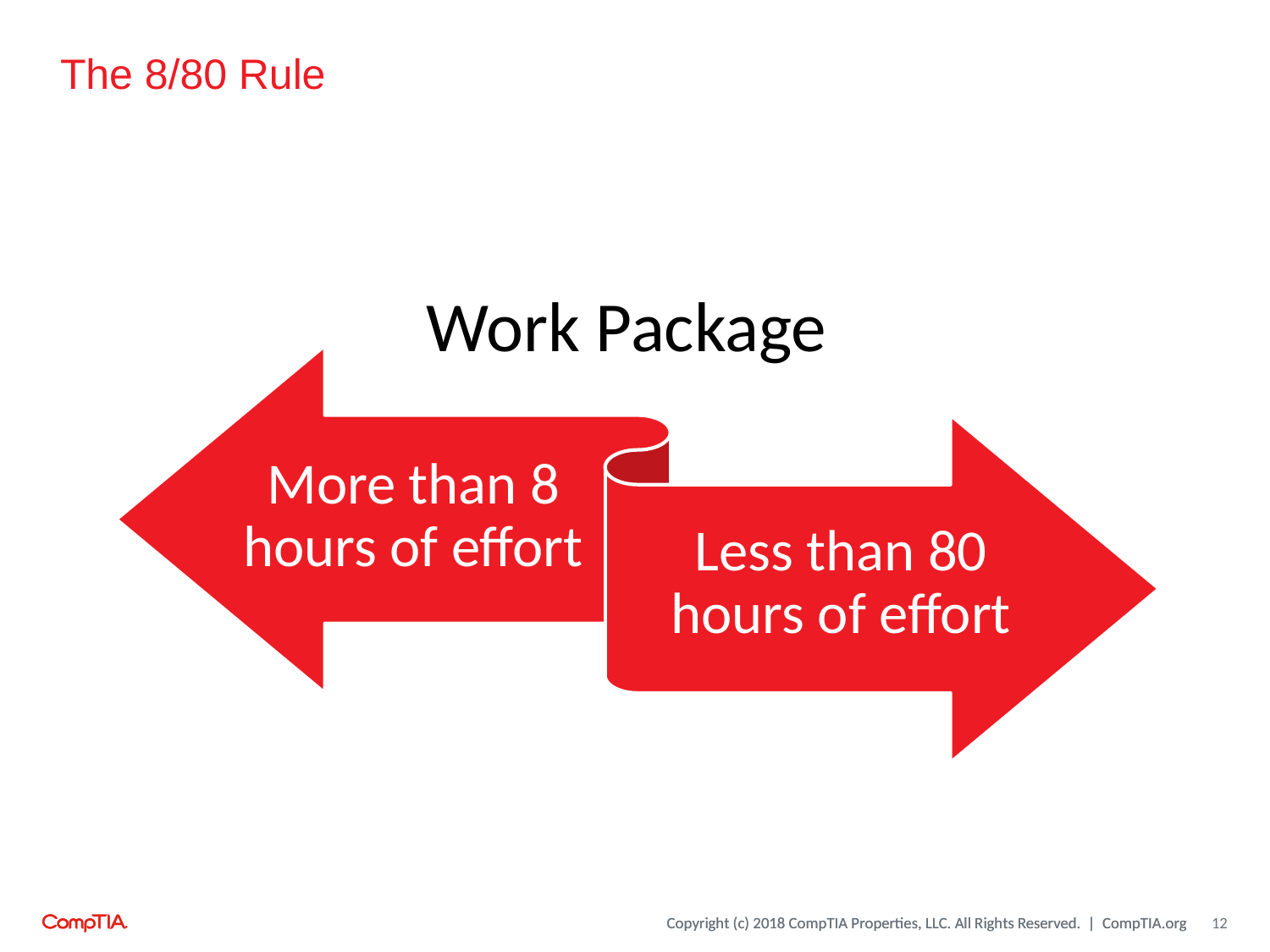

# The 8/80 Rule
More than 8 hours of effort
Less than 80 hours of effort
Work Package
12